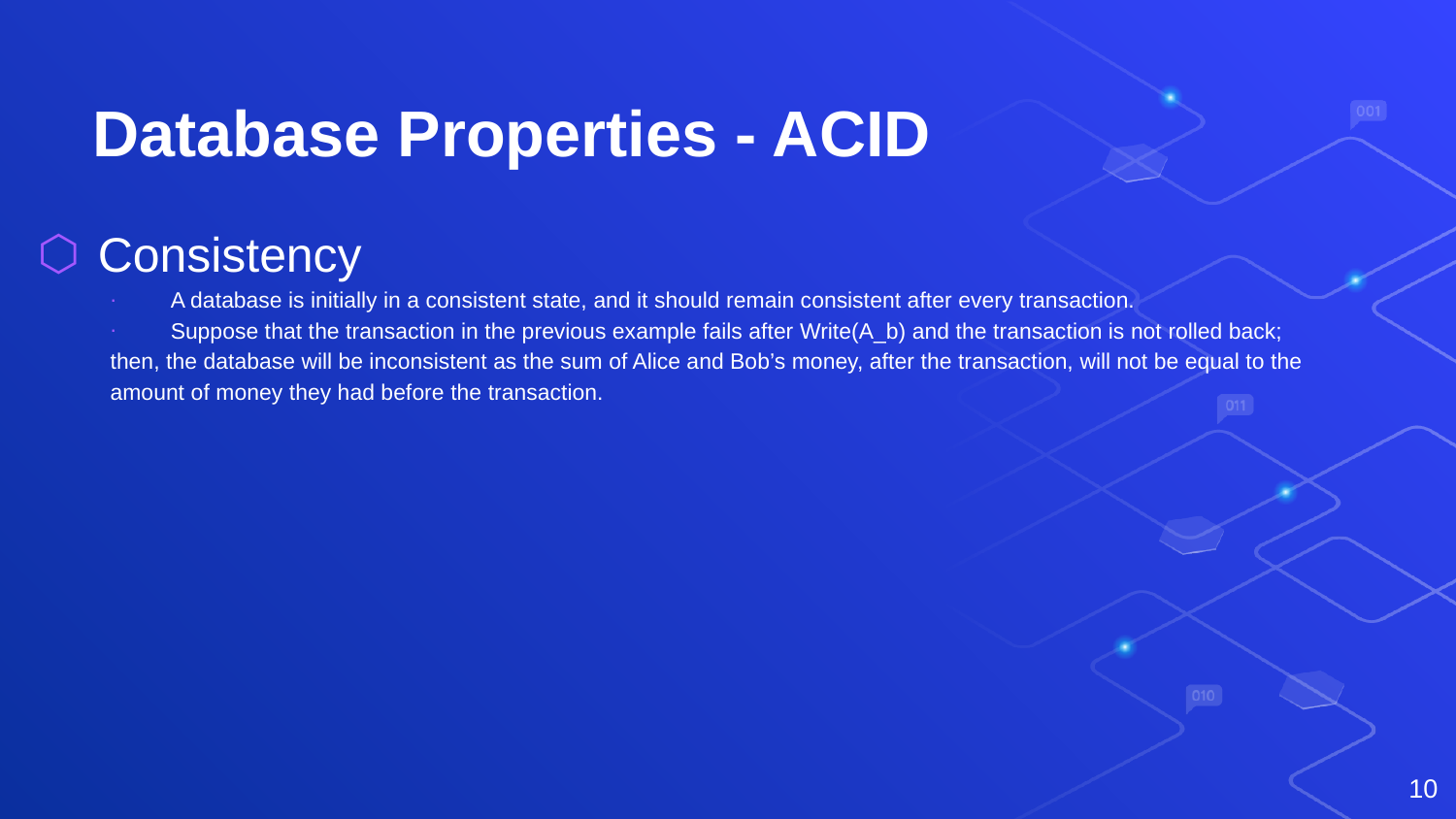

# Database Properties - ACID
Consistency
A database is initially in a consistent state, and it should remain consistent after every transaction.
Suppose that the transaction in the previous example fails after Write(A_b) and the transaction is not rolled back;
then, the database will be inconsistent as the sum of Alice and Bob’s money, after the transaction, will not be equal to the
amount of money they had before the transaction.
10